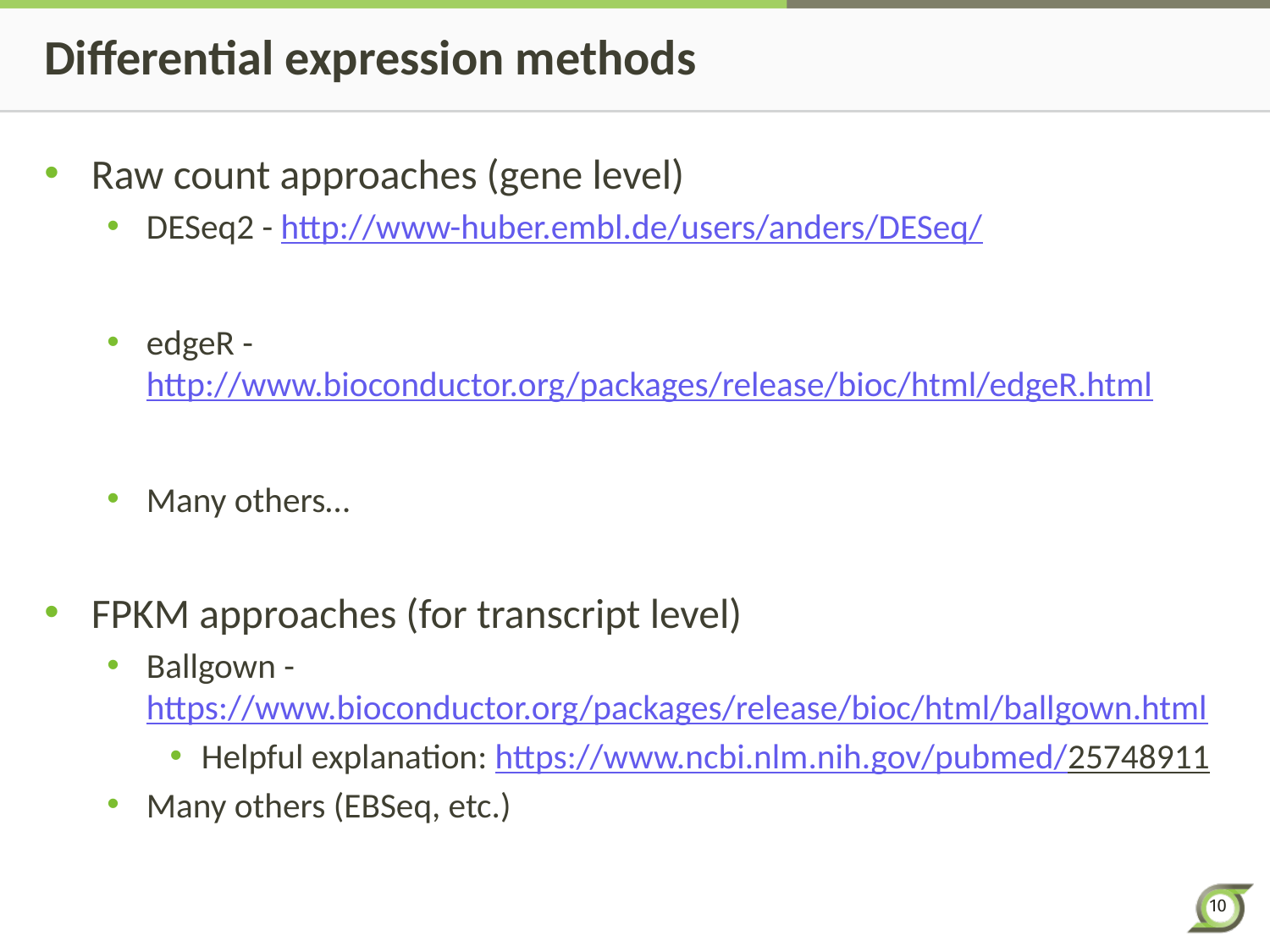

# Differential expression methods
Raw count approaches (gene level)
DESeq2 - http://www-huber.embl.de/users/anders/DESeq/

edgeR - http://www.bioconductor.org/packages/release/bioc/html/edgeR.html

Many others…

FPKM approaches (for transcript level)
Ballgown - https://www.bioconductor.org/packages/release/bioc/html/ballgown.html
Helpful explanation: https://www.ncbi.nlm.nih.gov/pubmed/25748911
Many others (EBSeq, etc.)